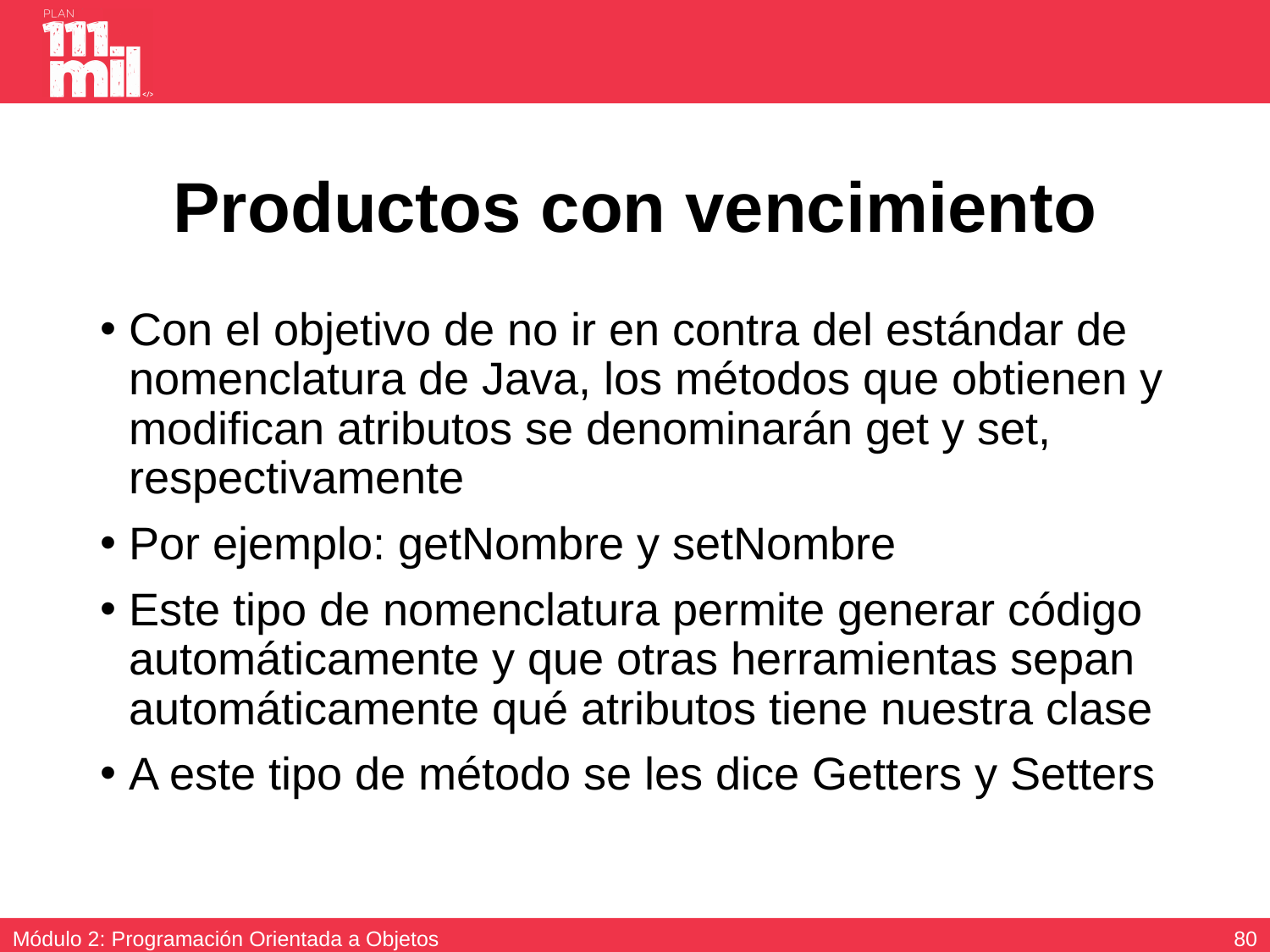

# Productos con vencimiento
Con el objetivo de no ir en contra del estándar de nomenclatura de Java, los métodos que obtienen y modifican atributos se denominarán get y set, respectivamente
Por ejemplo: getNombre y setNombre
Este tipo de nomenclatura permite generar código automáticamente y que otras herramientas sepan automáticamente qué atributos tiene nuestra clase
A este tipo de método se les dice Getters y Setters
80
Módulo 2: Programación Orientada a Objetos